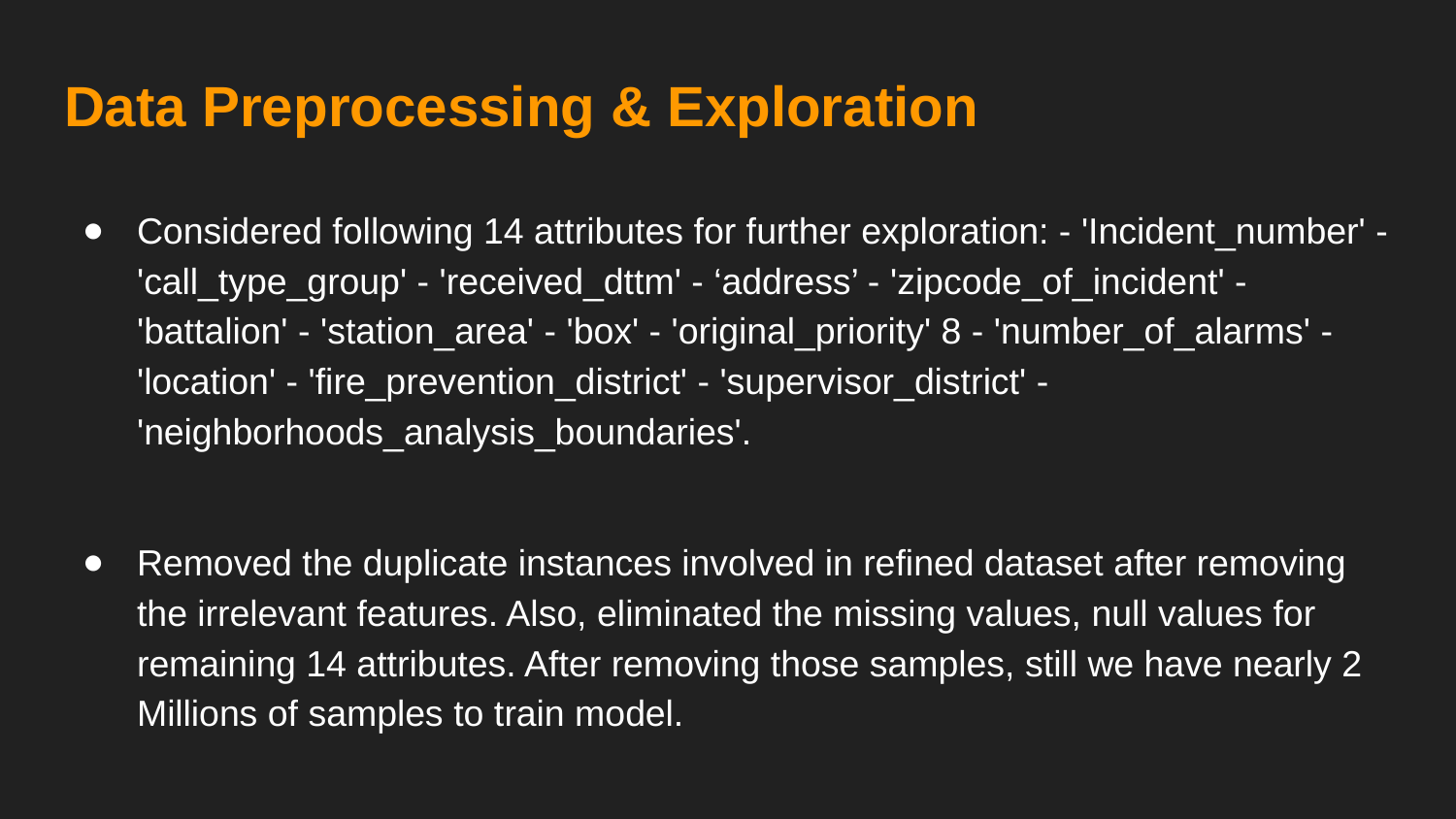

# Data Preprocessing & Exploration

Considered following 14 attributes for further exploration: - 'Incident_number' - 'call_type_group' - 'received_dttm' - ‘address’ - 'zipcode_of_incident' - 'battalion' - 'station_area' - 'box' - 'original_priority' 8 - 'number_of_alarms' - 'location' - 'fire_prevention_district' - 'supervisor_district' - 'neighborhoods_analysis_boundaries'.

Removed the duplicate instances involved in refined dataset after removing the irrelevant features. Also, eliminated the missing values, null values for remaining 14 attributes. After removing those samples, still we have nearly 2 Millions of samples to train model.